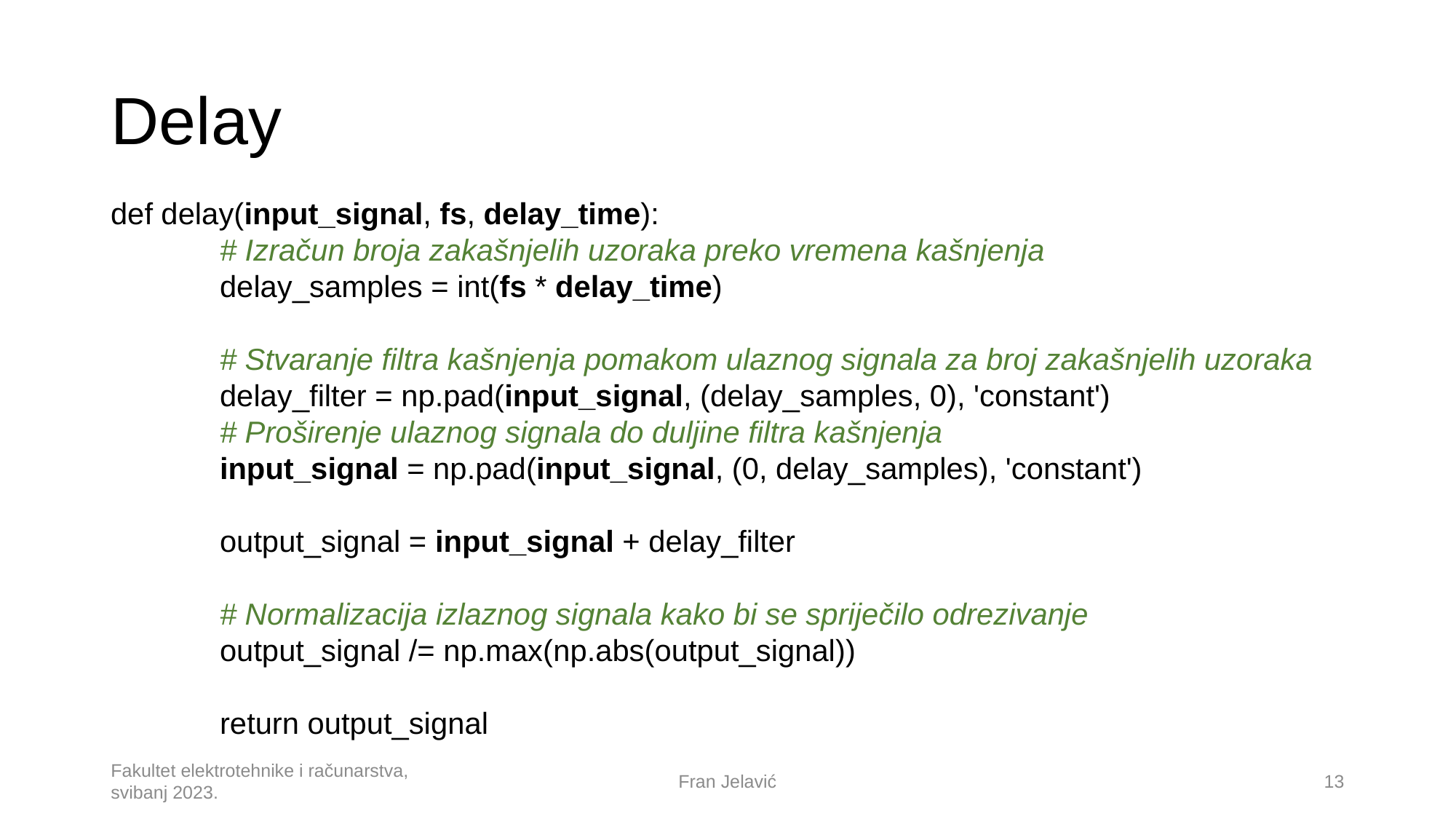

# Delay
def delay(input_signal, fs, delay_time):
	# Izračun broja zakašnjelih uzoraka preko vremena kašnjenja
	delay_samples = int(fs * delay_time)

	# Stvaranje filtra kašnjenja pomakom ulaznog signala za broj zakašnjelih uzoraka
	delay_filter = np.pad(input_signal, (delay_samples, 0), 'constant')
	# Proširenje ulaznog signala do duljine filtra kašnjenja
	input_signal = np.pad(input_signal, (0, delay_samples), 'constant')

	output_signal = input_signal + delay_filter

	# Normalizacija izlaznog signala kako bi se spriječilo odrezivanje
	output_signal /= np.max(np.abs(output_signal))

	return output_signal
Fakultet elektrotehnike i računarstva, svibanj 2023.
Fran Jelavić
13